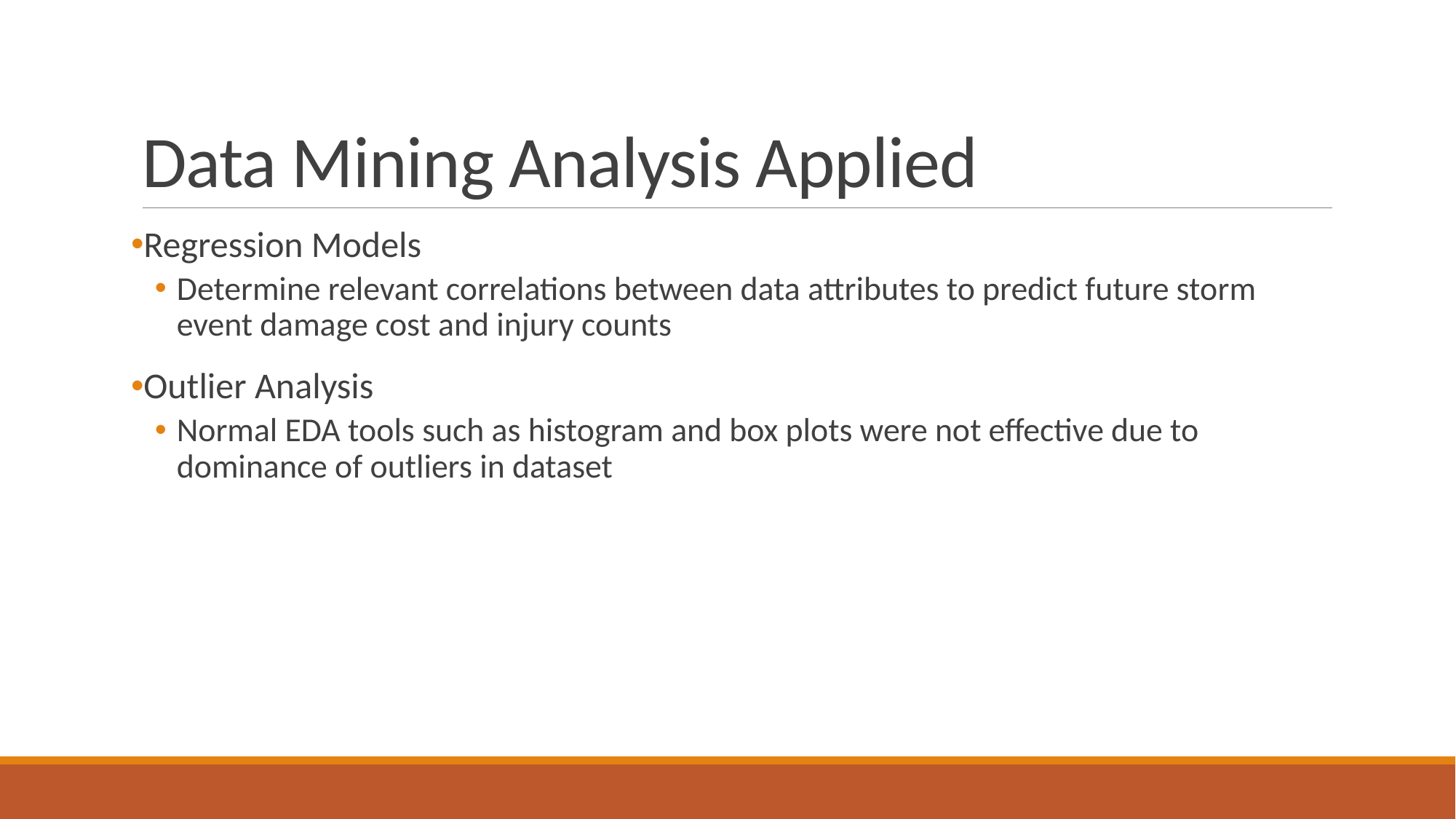

# Data Mining Analysis Applied
Regression Models
Determine relevant correlations between data attributes to predict future storm event damage cost and injury counts
Outlier Analysis
Normal EDA tools such as histogram and box plots were not effective due to dominance of outliers in dataset